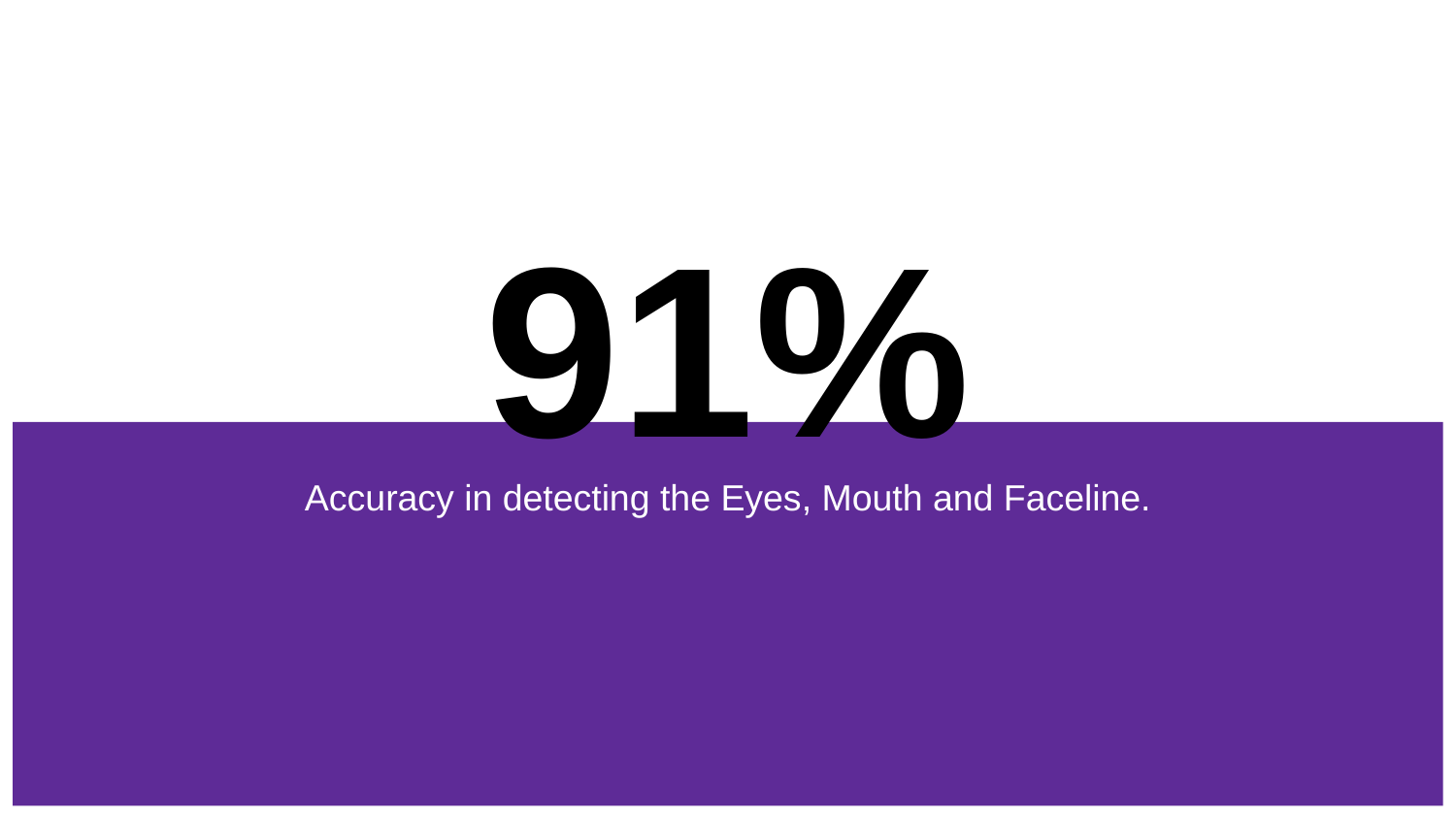

# 91%
Accuracy in detecting the Eyes, Mouth and Faceline.